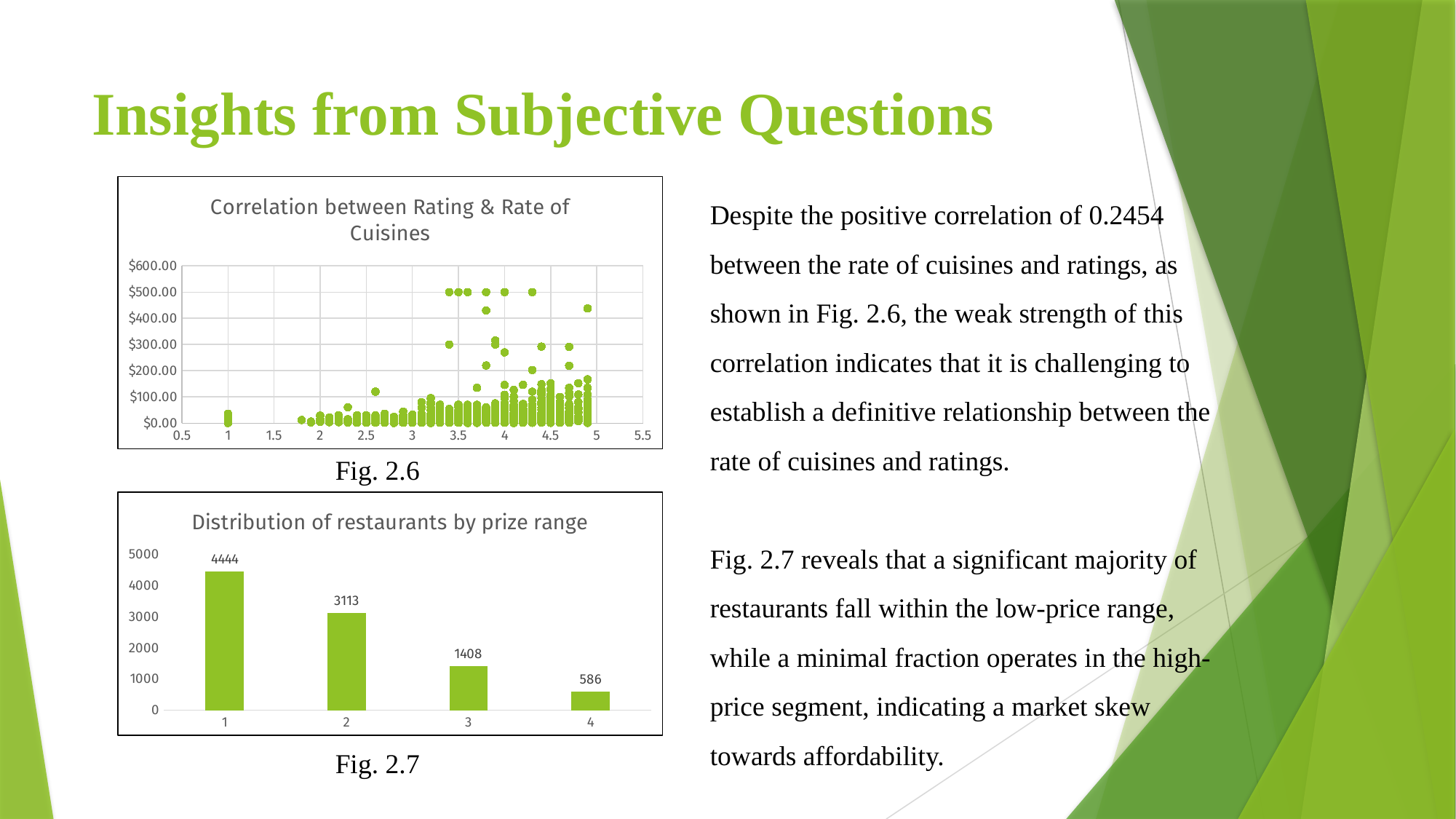

# Insights from Subjective Questions

### Chart: Correlation between Rating & Rate of Cuisines

| Category | Converted_average_cost_for_two($) |
|---|---|
Despite the positive correlation of 0.2454 between the rate of cuisines and ratings, as shown in Fig. 2.6, the weak strength of this correlation indicates that it is challenging to establish a definitive relationship between the rate of cuisines and ratings.

Fig. 2.7 reveals that a significant majority of restaurants fall within the low-price range, while a minimal fraction operates in the high-price segment, indicating a market skew towards affordability.
Fig. 2.6

### Chart: Distribution of restaurants by prize range

| Category | Total |
|---|---|
| 1 | 4444.0 |
| 2 | 3113.0 |
| 3 | 1408.0 |
| 4 | 586.0 |
Fig. 2.7